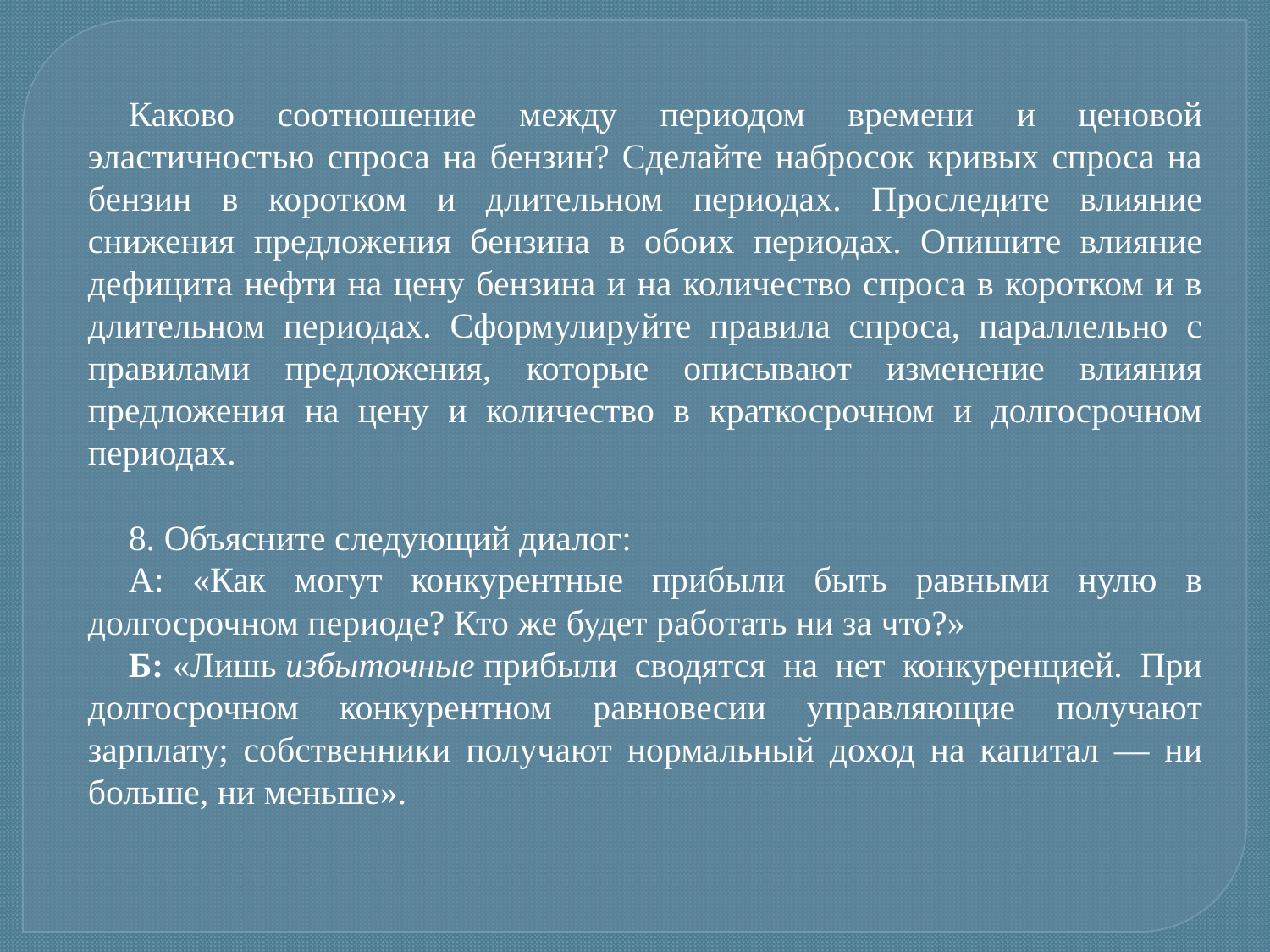

Каково соотношение между периодом времени и ценовой эластичностью спроса на бензин? Сделайте набросок кривых спроса на бензин в коротком и длительном периодах. Проследите влияние снижения предложения бензина в обоих периодах. Опишите влияние дефицита нефти на цену бензина и на количество спроса в коротком и в длительном периодах. Сформулируйте правила спроса, параллельно с правилами предложения, которые описывают изменение влияния предложения на цену и количество в краткосрочном и долгосрочном периодах.

8. Объясните следующий диалог:
А: «Как могут конкурентные прибыли быть равными нулю в долгосрочном периоде? Кто же будет работать ни за что?»
Б: «Лишь избыточные прибыли сводятся на нет конкуренцией. При долгосрочном конкурентном равновесии управляющие получают зарплату; собственники получают нормальный доход на капитал — ни больше, ни меньше».